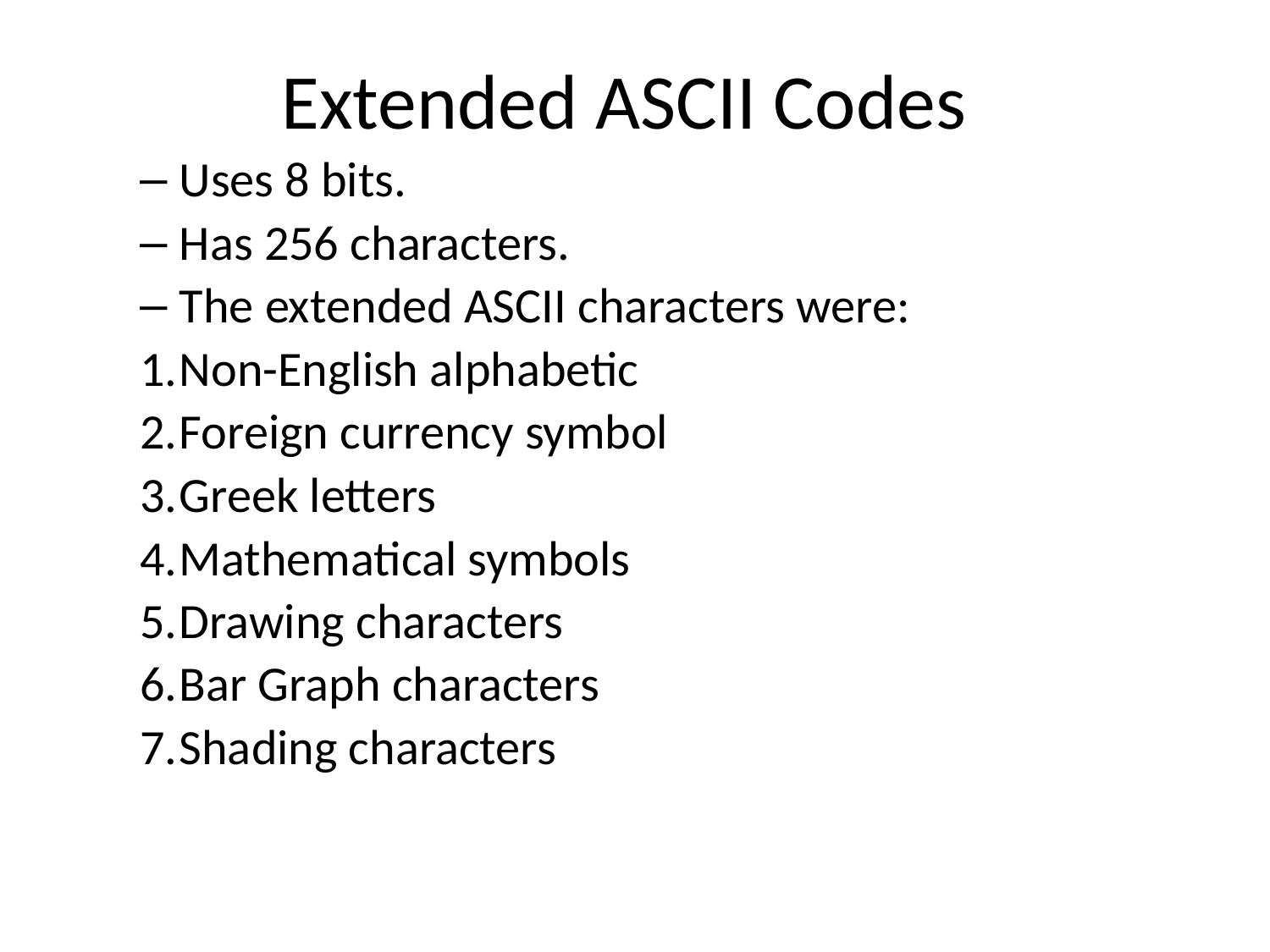

# Extended ASCII Codes
Uses 8 bits.
Has 256 characters.
The extended ASCII characters were:
Non-English alphabetic
Foreign currency symbol
Greek letters
Mathematical symbols
Drawing characters
Bar Graph characters
Shading characters